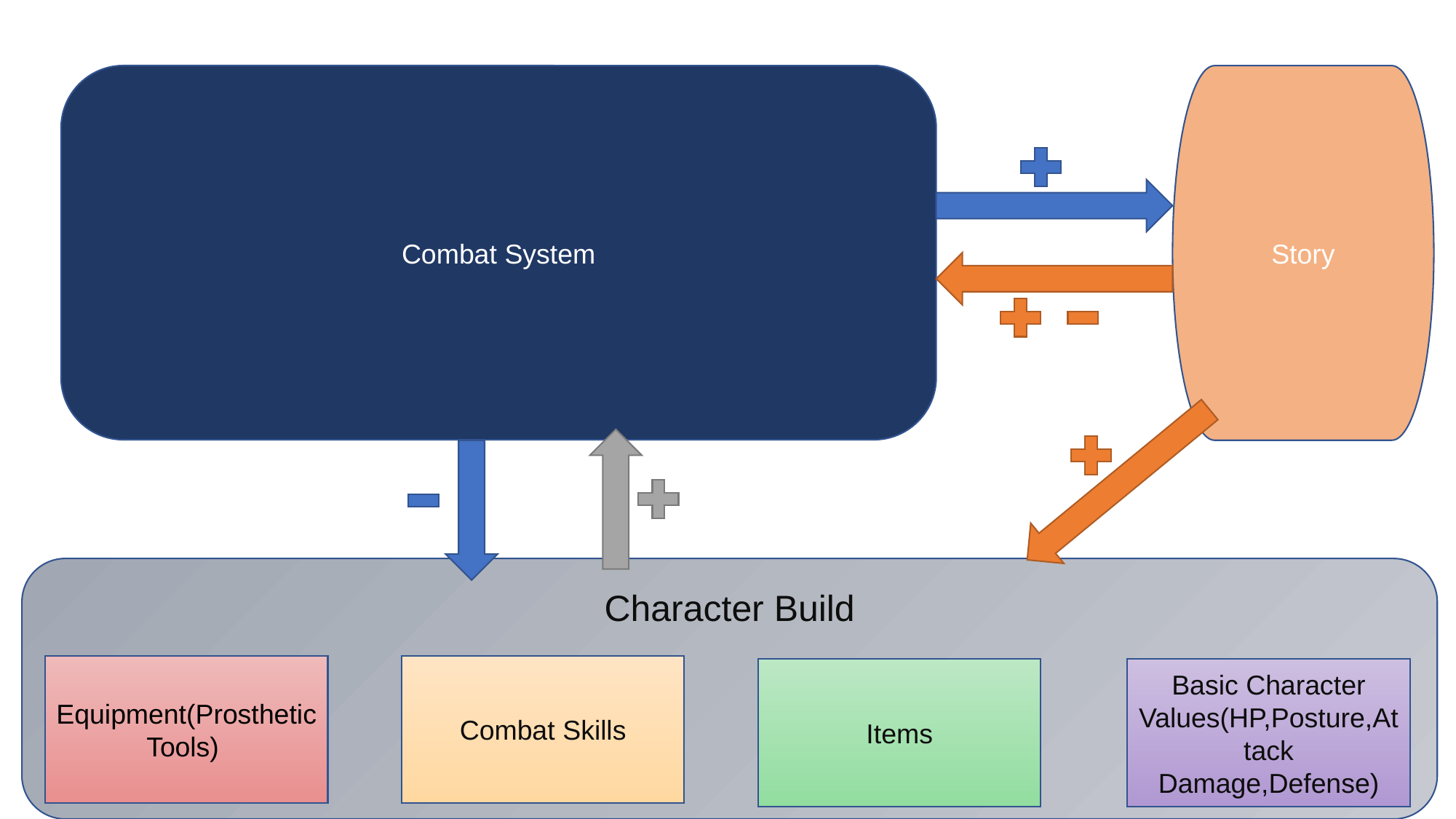

Combat System
Story

Character Build

Equipment(Prosthetic Tools)
Combat Skills
Items
Basic Character Values(HP,Posture,Attack Damage,Defense)